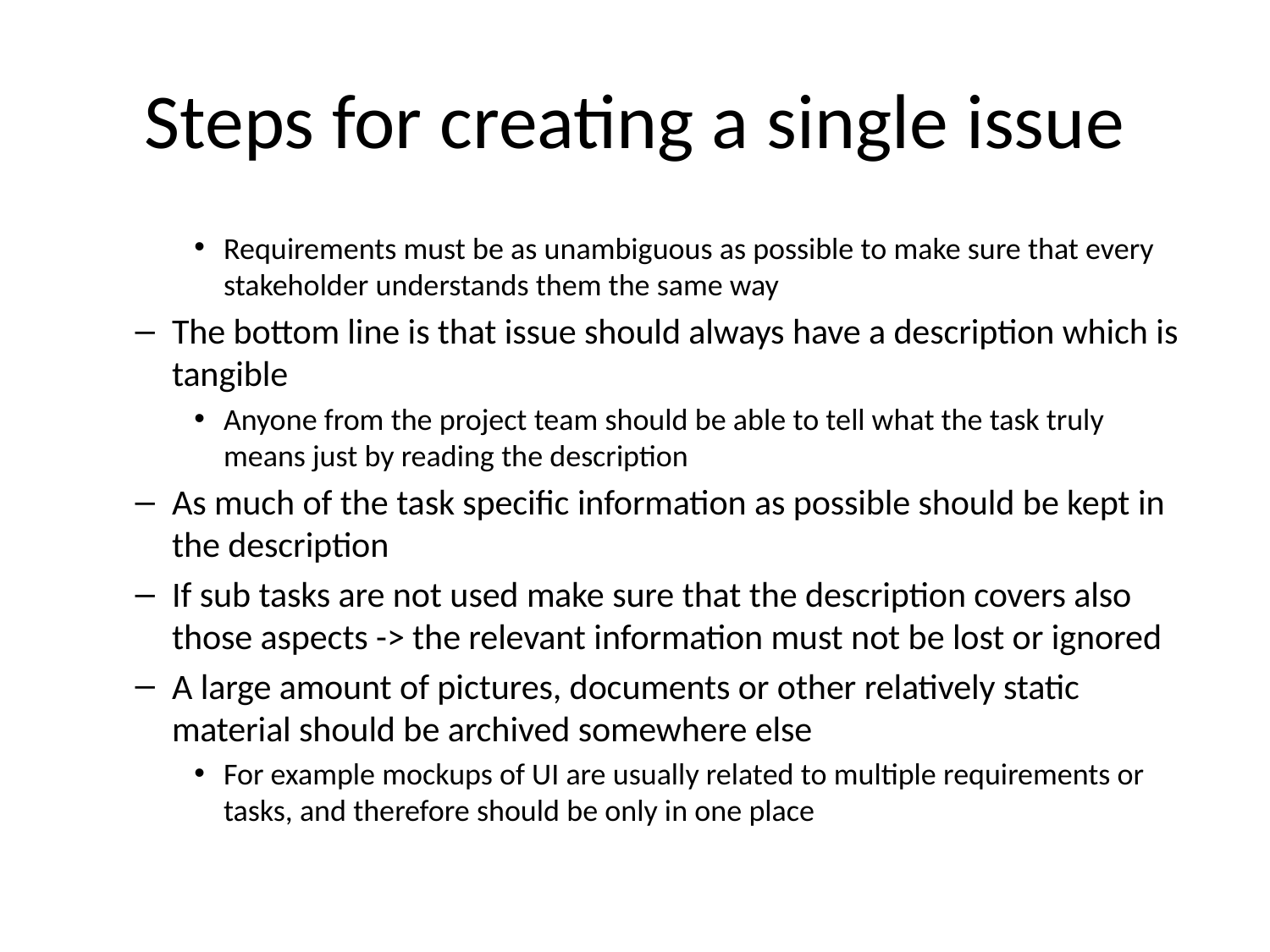

# Steps for creating a single issue
Requirements must be as unambiguous as possible to make sure that every stakeholder understands them the same way
The bottom line is that issue should always have a description which is tangible
Anyone from the project team should be able to tell what the task truly means just by reading the description
As much of the task specific information as possible should be kept in the description
If sub tasks are not used make sure that the description covers also those aspects -> the relevant information must not be lost or ignored
A large amount of pictures, documents or other relatively static material should be archived somewhere else
For example mockups of UI are usually related to multiple requirements or tasks, and therefore should be only in one place